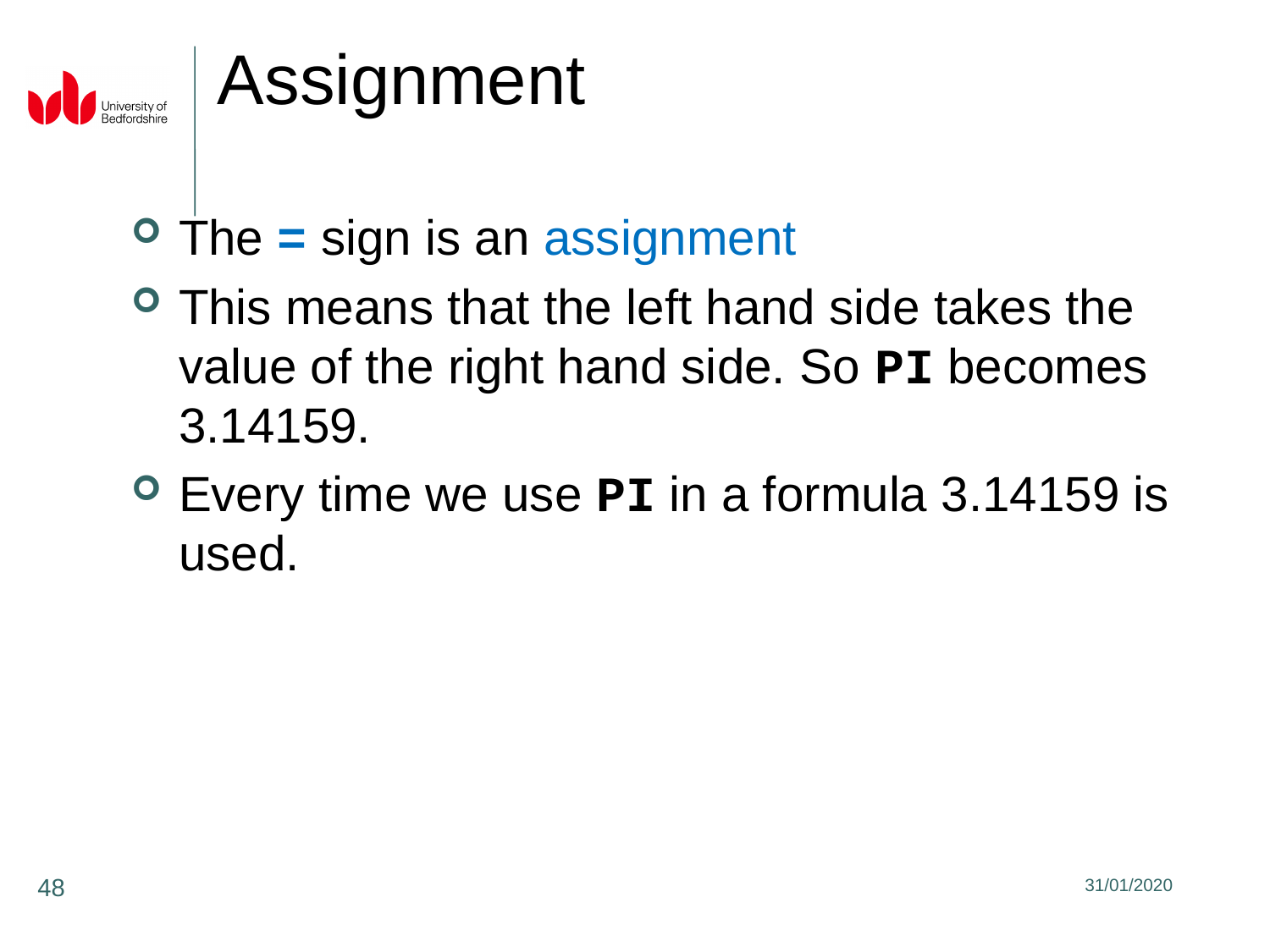

Assignment
The = sign is an assignment
This means that the left hand side takes the value of the right hand side. So PI becomes 3.14159.
Every time we use PI in a formula 3.14159 is used.

48
31/01/2020